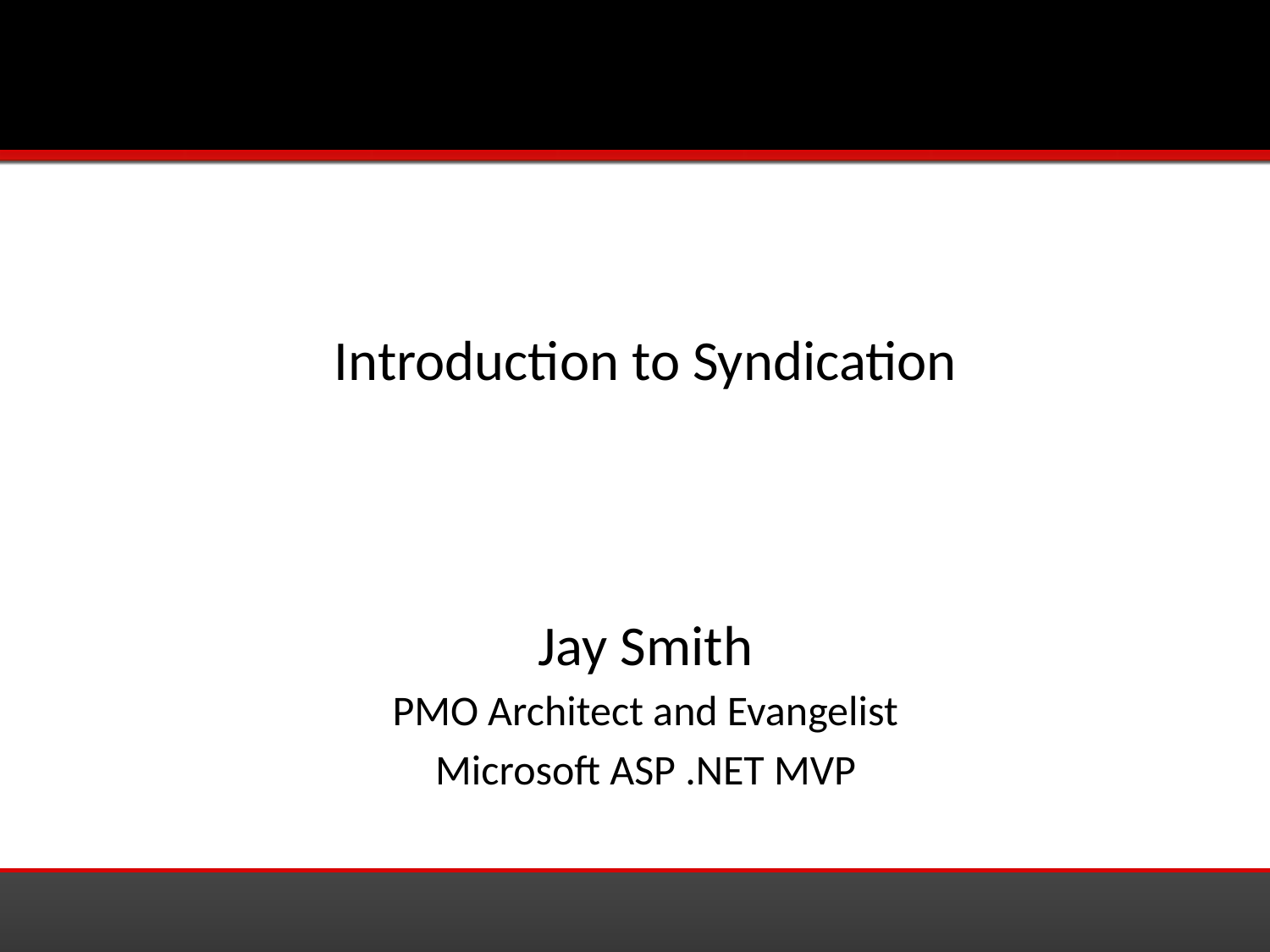

Introduction to Syndication
Jay Smith
PMO Architect and Evangelist
Microsoft ASP .NET MVP